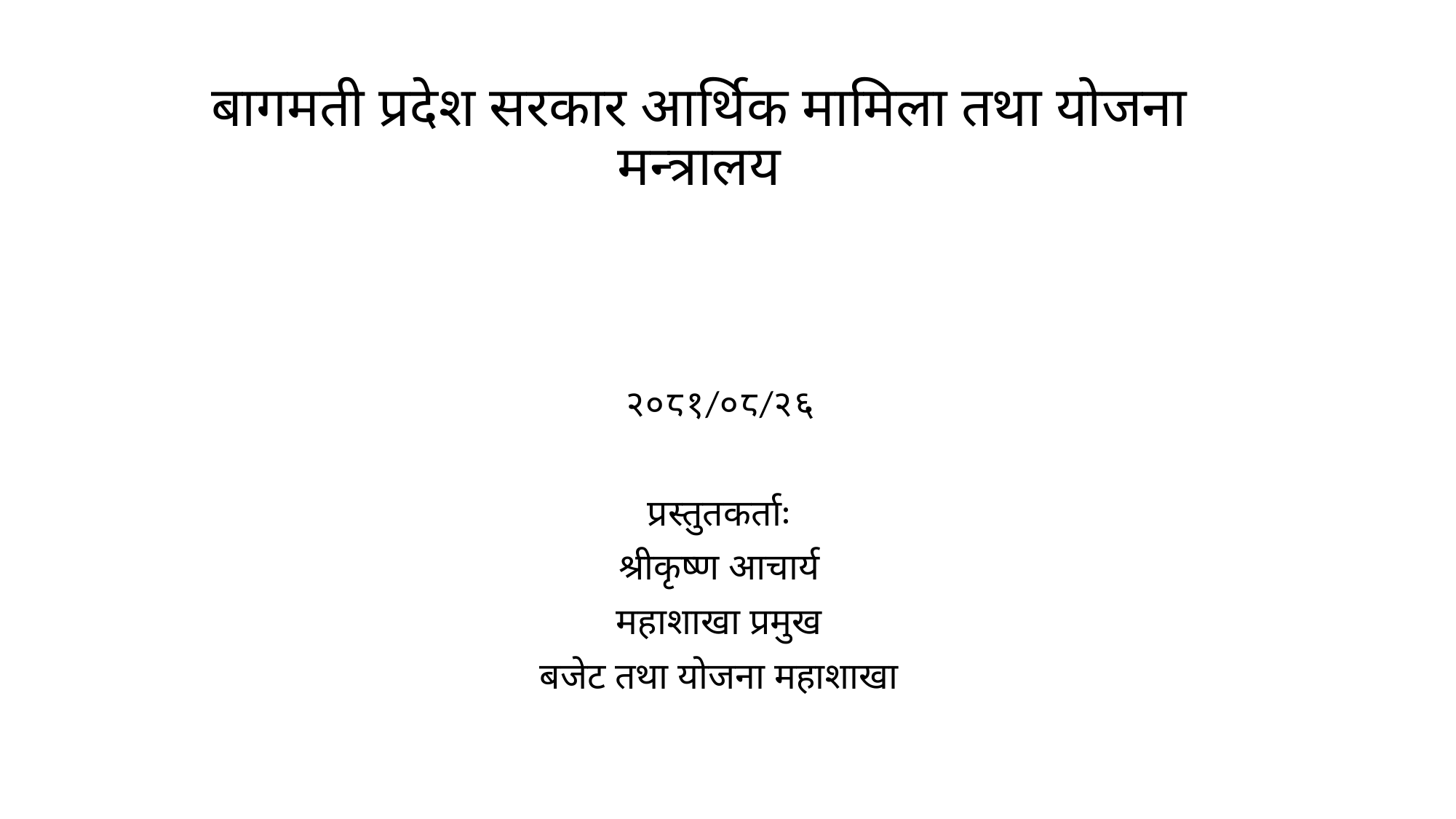

# बागमती प्रदेश सरकार आर्थिक मामिला तथा योजना मन्त्रालय

२०८१/०८/२६

प्रस्तुतकर्ताः
श्रीकृष्ण आचार्य
महाशाखा प्रमुख
बजेट तथा योजना महाशाखा